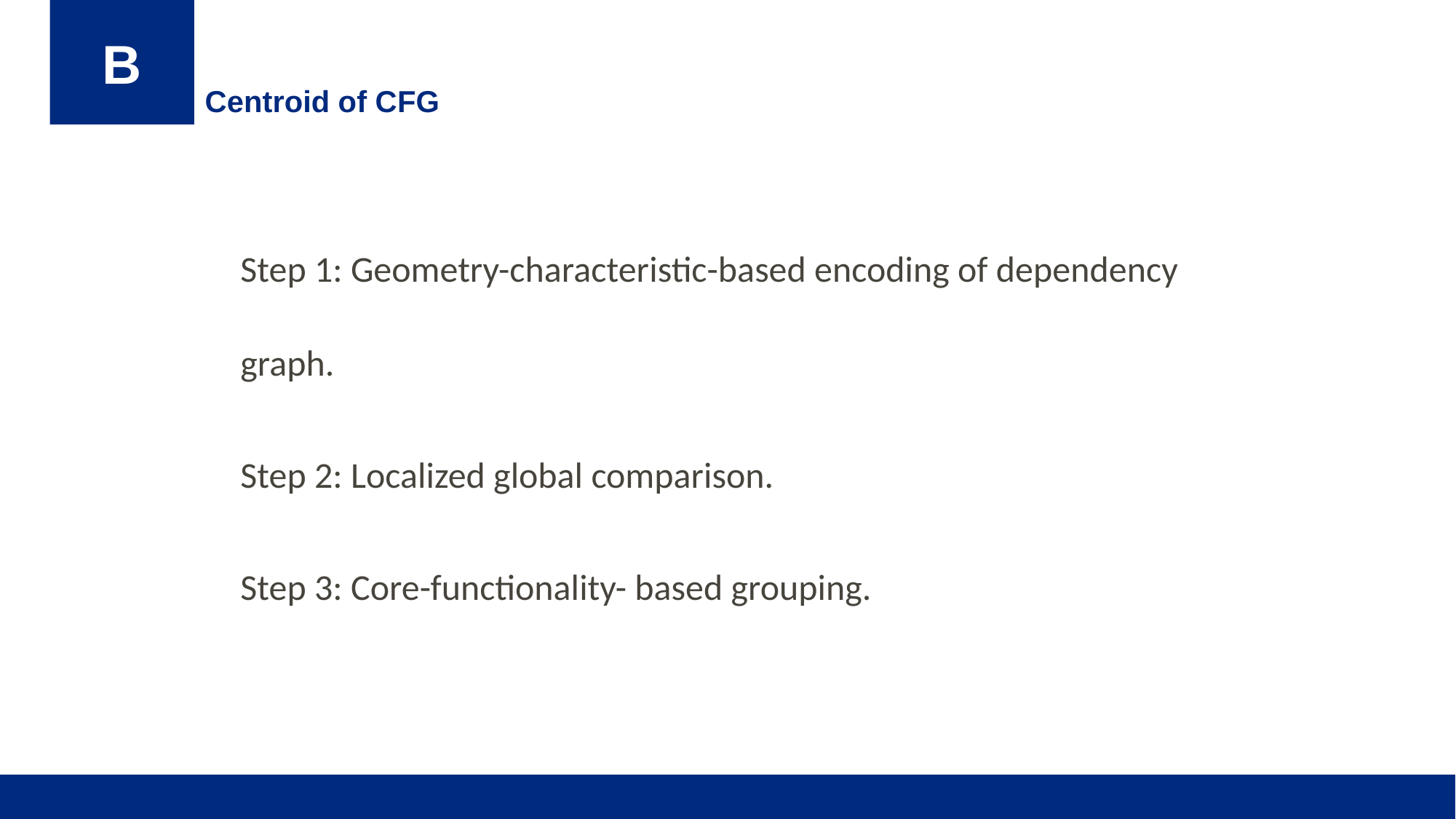

B
Centroid of CFG
Step 1: Geometry-characteristic-based encoding of dependency graph.
Step 2: Localized global comparison.
Step 3: Core-functionality- based grouping.